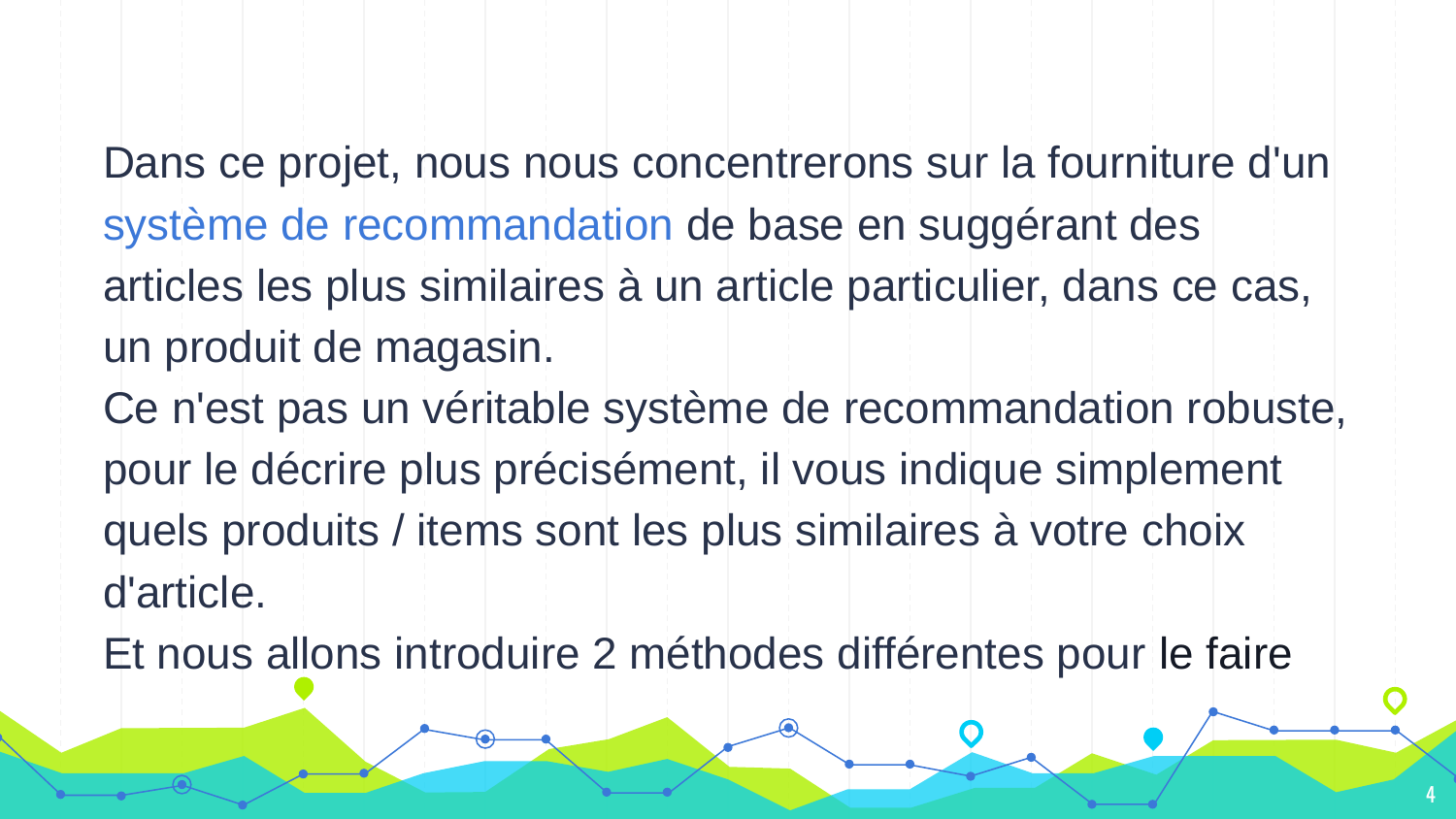

Dans ce projet, nous nous concentrerons sur la fourniture d'un système de recommandation de base en suggérant des articles les plus similaires à un article particulier, dans ce cas, un produit de magasin.
Ce n'est pas un véritable système de recommandation robuste, pour le décrire plus précisément, il vous indique simplement quels produits / items sont les plus similaires à votre choix d'article.
Et nous allons introduire 2 méthodes différentes pour le faire
4